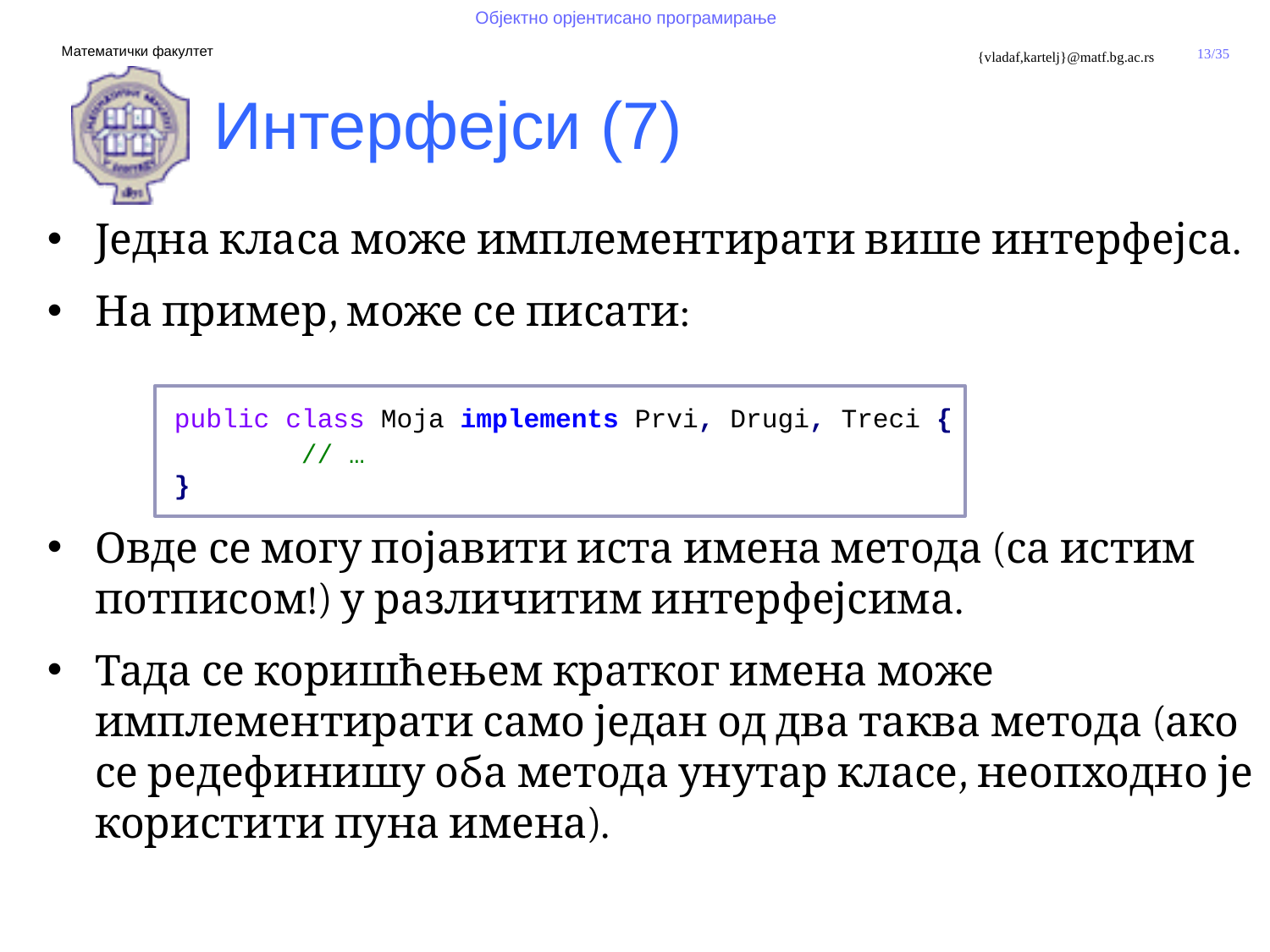

Интерфејси (7)
Једна класа може имплементирати више интерфејса.
На пример, може се писати:

	public class Moja implements Prvi, Drugi, Treci {
		// …
	}
Овде се могу појавити иста имена метода (са истим потписом!) у различитим интерфејсима.
Тада се коришћењем кратког имена може имплементирати само један од два таква метода (ако се редефинишу оба метода унутар класе, неопходно је користити пуна имена).